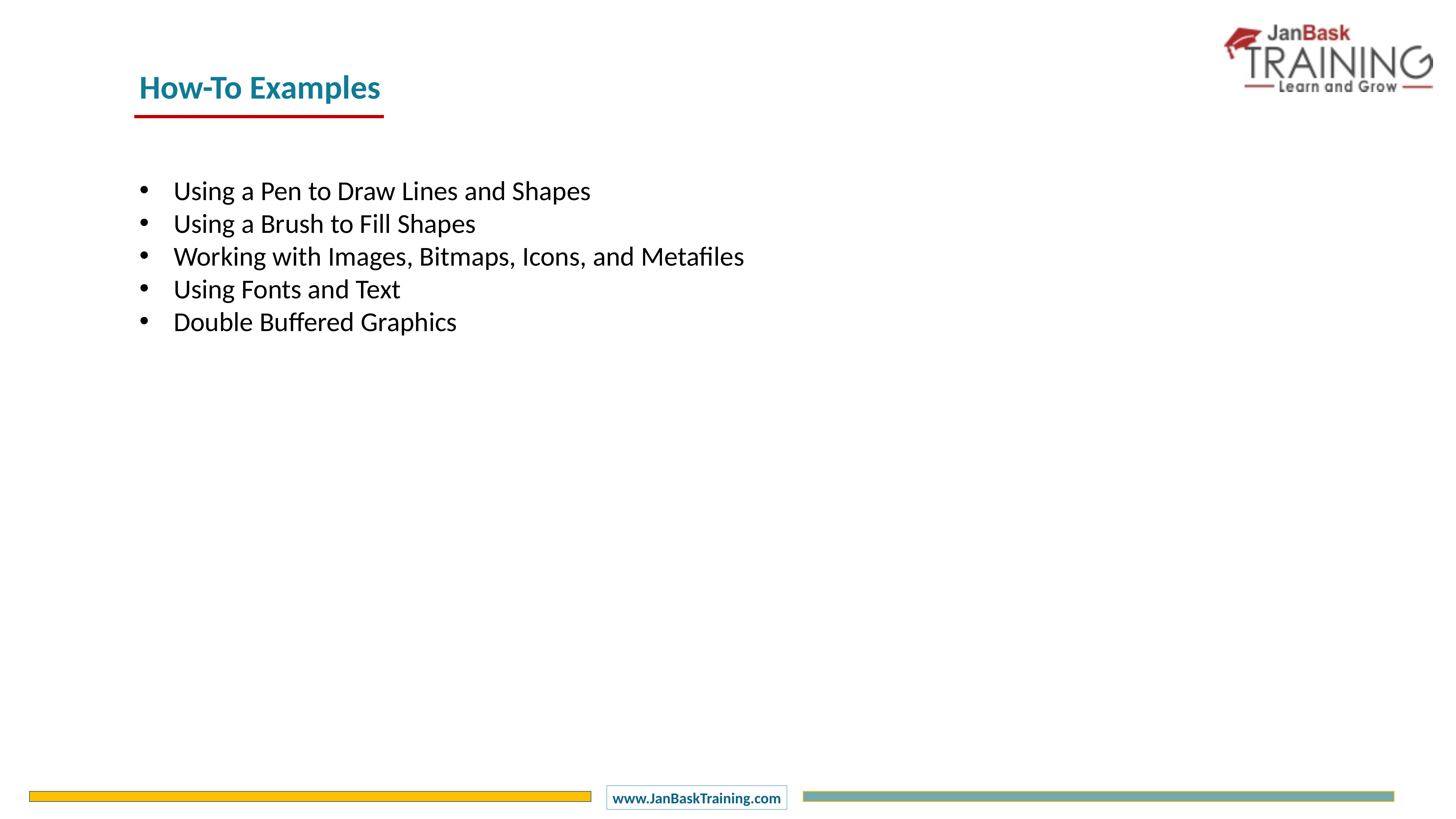

How-To Examples
Using a Pen to Draw Lines and Shapes
Using a Brush to Fill Shapes
Working with Images, Bitmaps, Icons, and Metafiles
Using Fonts and Text
Double Buffered Graphics